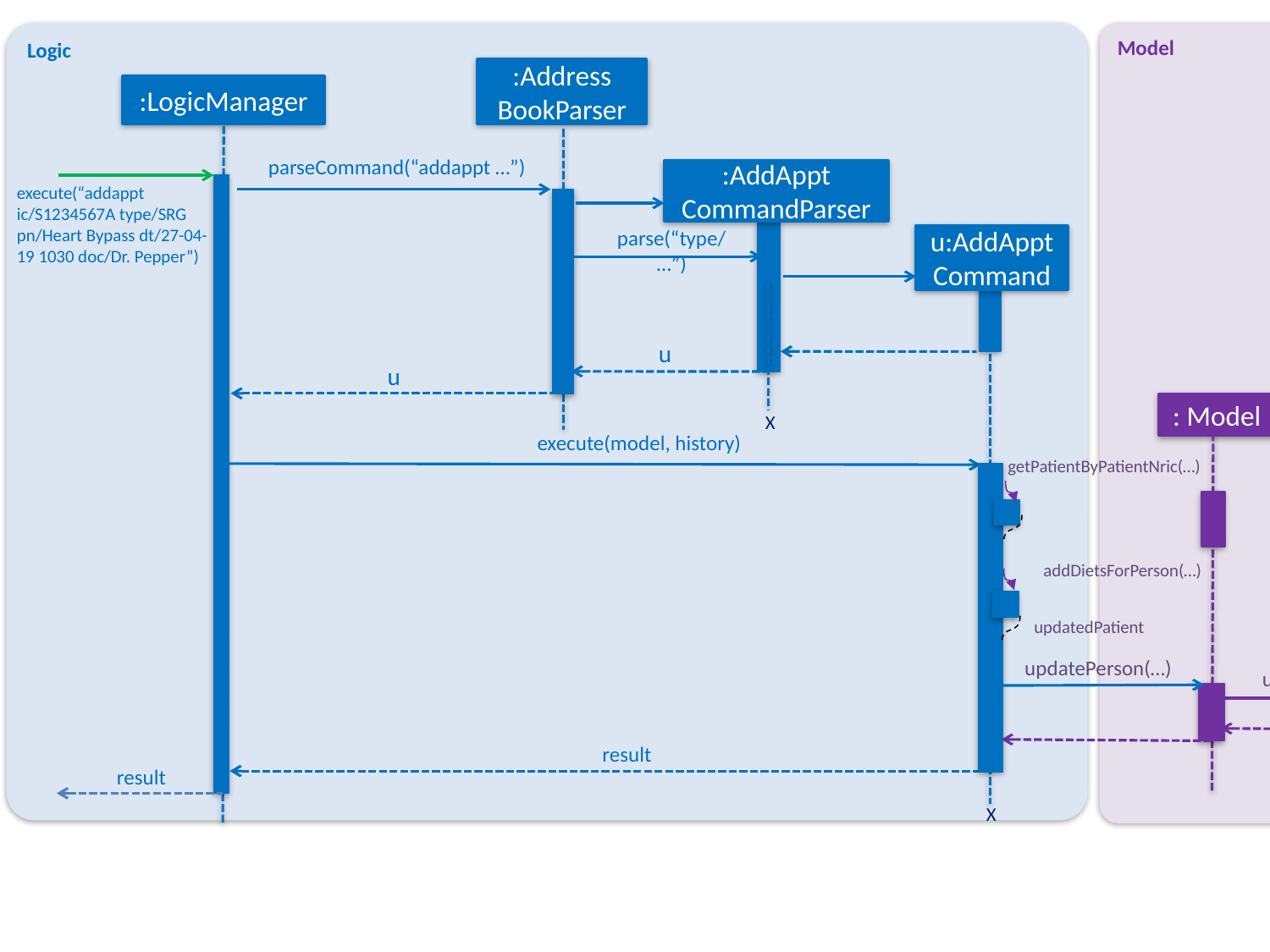

Logic
Model
:Address
BookParser
:LogicManager
parseCommand(“addappt …”)
:AddAppt
CommandParser

execute(“addappt ic/S1234567A type/SRG pn/Heart Bypass dt/27-04-19 1030 doc/Dr. Pepper”)

parse(“type/…”)
u:AddAppt
Command

u
u
: Model
X
execute(model, history)
getPatientByPatientNric(…)

addDietsForPerson(…)
:VersionedAddressBook

updatedPatient
updatePerson(…)
updatePerson(…)

result
result
X